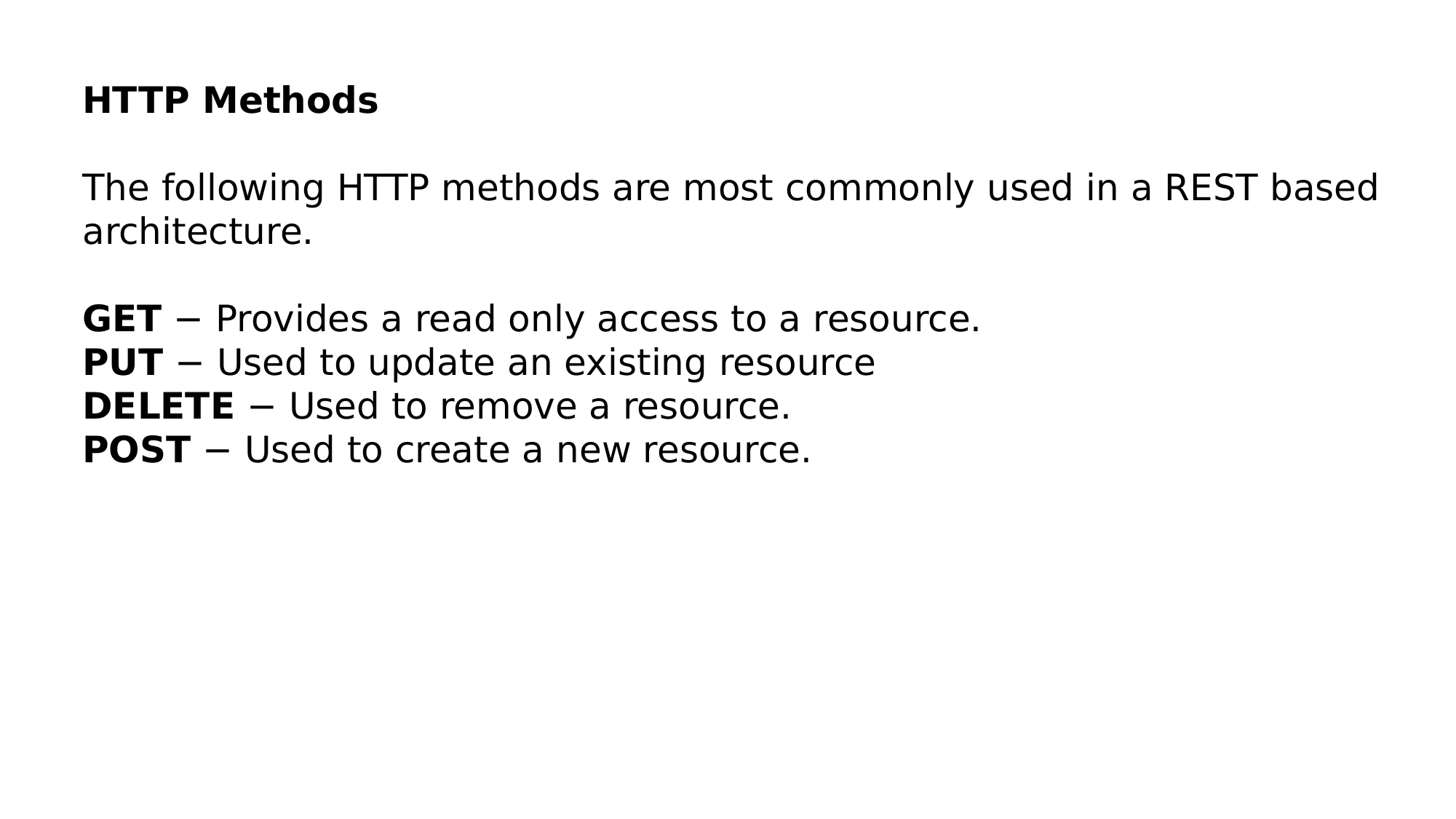

HTTP Methods

The following HTTP methods are most commonly used in a REST based architecture.

GET − Provides a read only access to a resource.
PUT − Used to update an existing resource
DELETE − Used to remove a resource.
POST − Used to create a new resource.